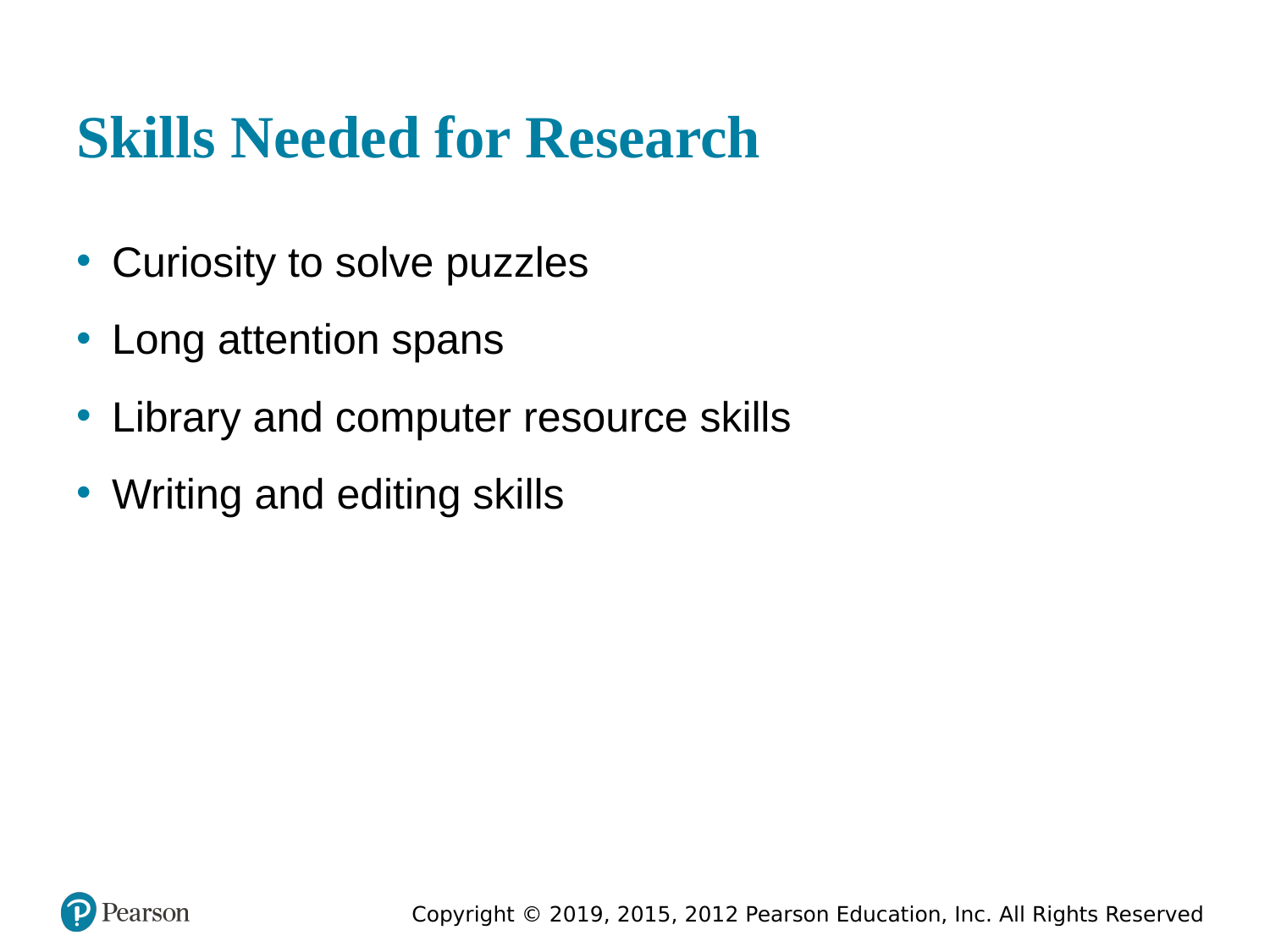

# Skills Needed for Research
Curiosity to solve puzzles
Long attention spans
Library and computer resource skills
Writing and editing skills